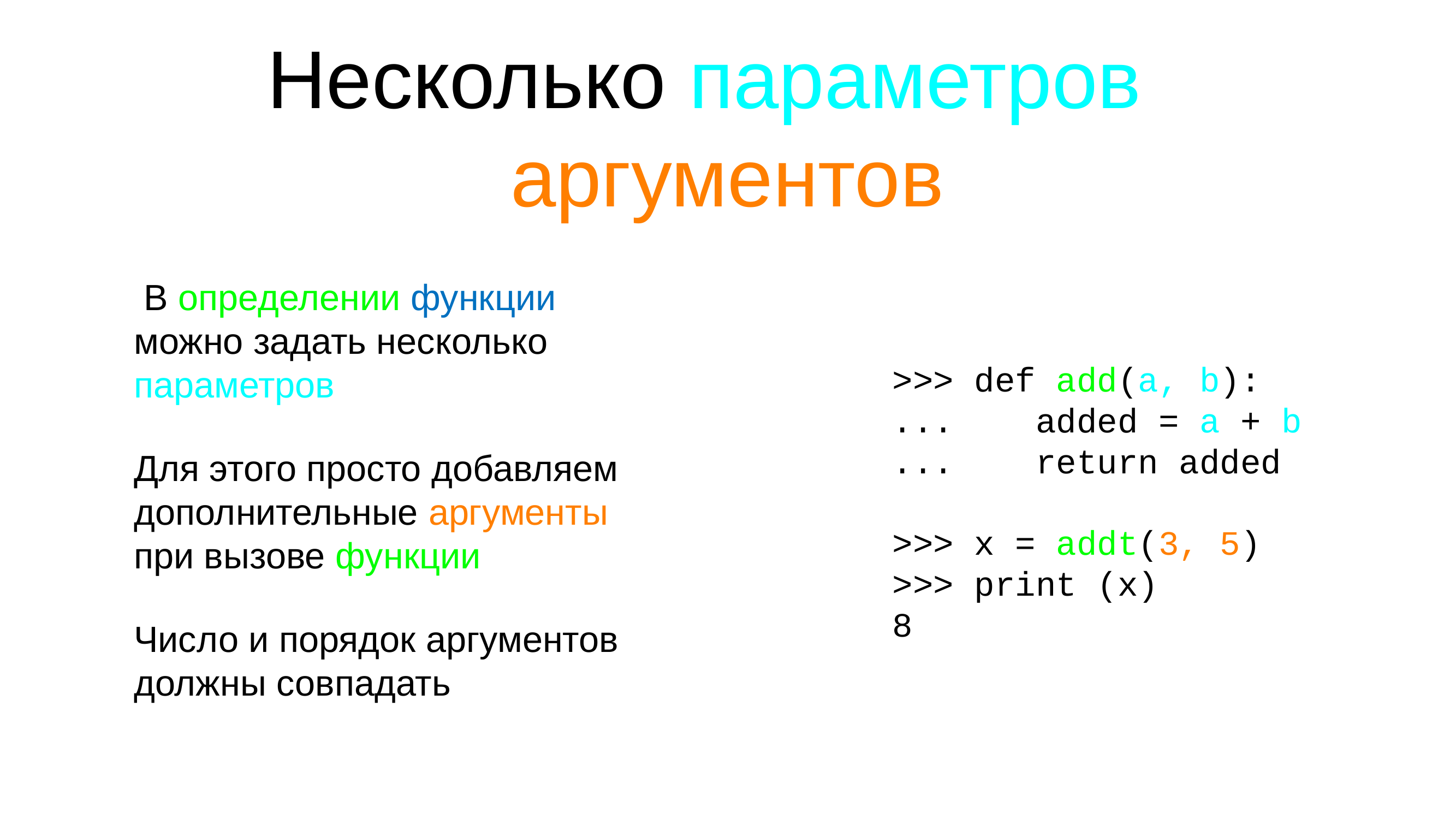

# Несколько параметров / аргументов
 В определении функции можно задать несколько параметров
Для этого просто добавляем дополнительные аргументы при вызове функции
Число и порядок аргументов должны совпадать
>>> def add(a, b):
...    added = a + b
...    return added

>>> x = addt(3, 5)
>>> print (x)
8